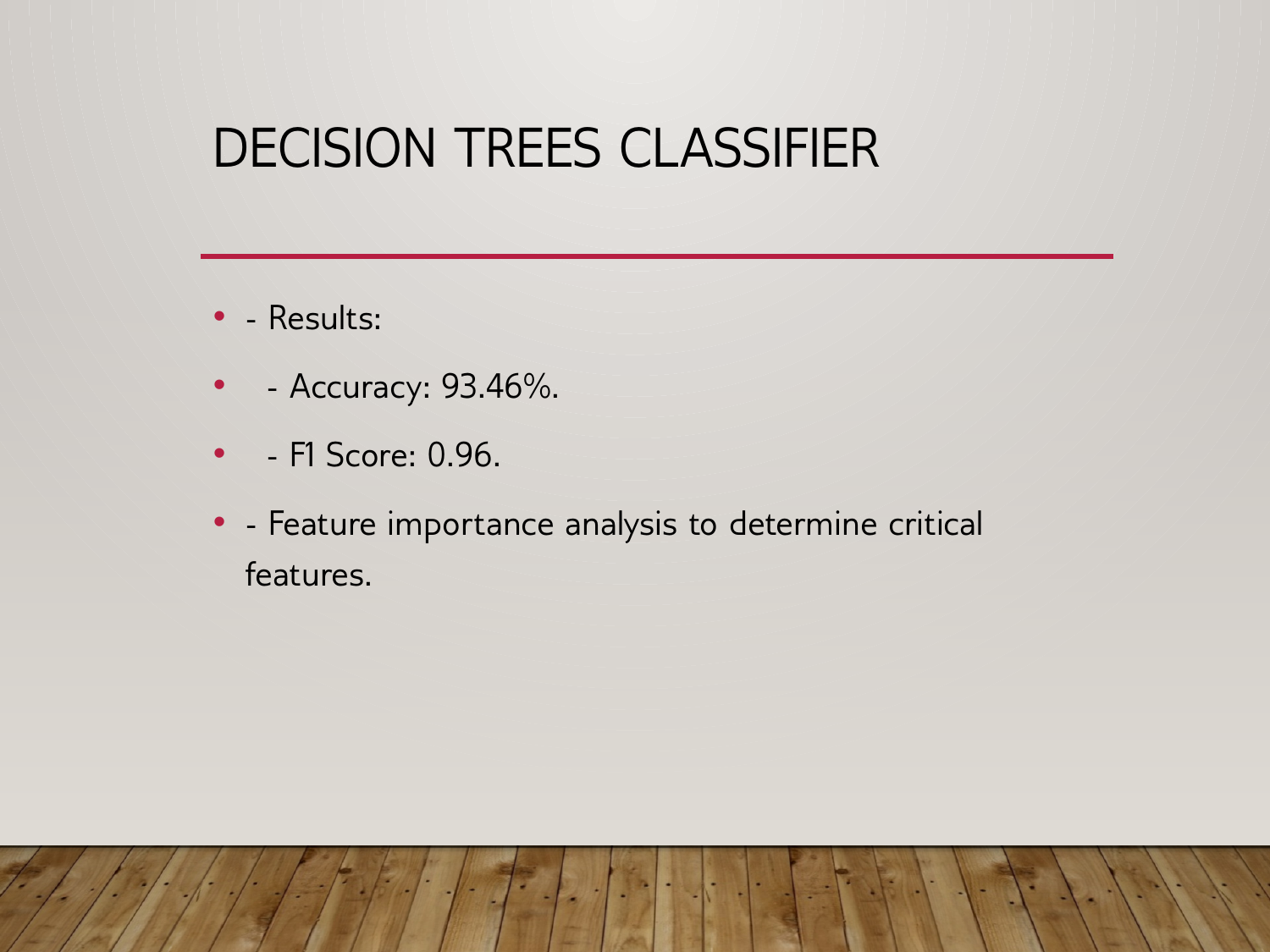

# Decision Trees Classifier
- Results:
  - Accuracy: 93.46%.
  - F1 Score: 0.96.
- Feature importance analysis to determine critical features.